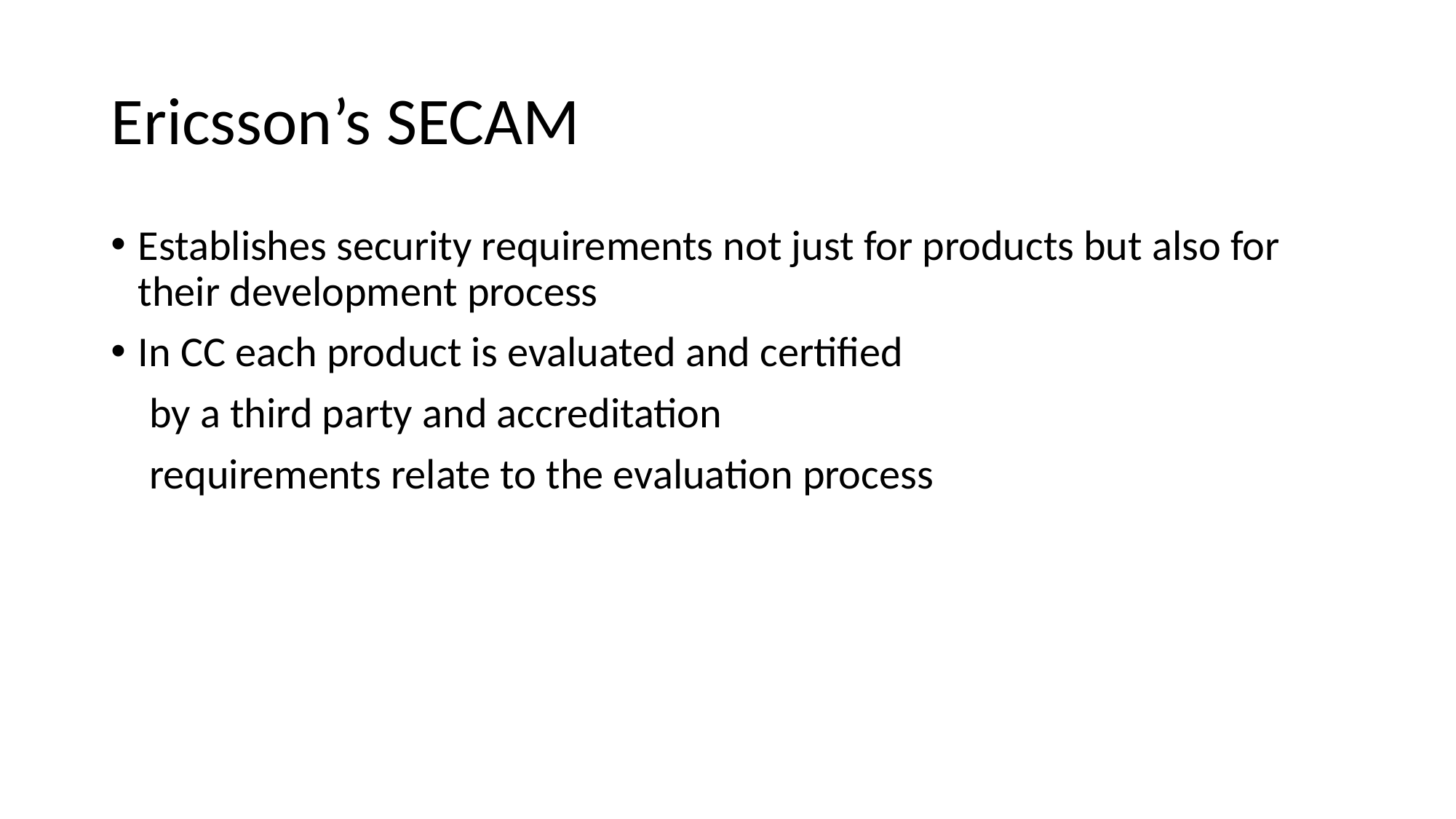

# Ericsson’s SECAM
Establishes security requirements not just for products but also for their development process
In CC each product is evaluated and certified
    by a third party and accreditation
    requirements relate to the evaluation process